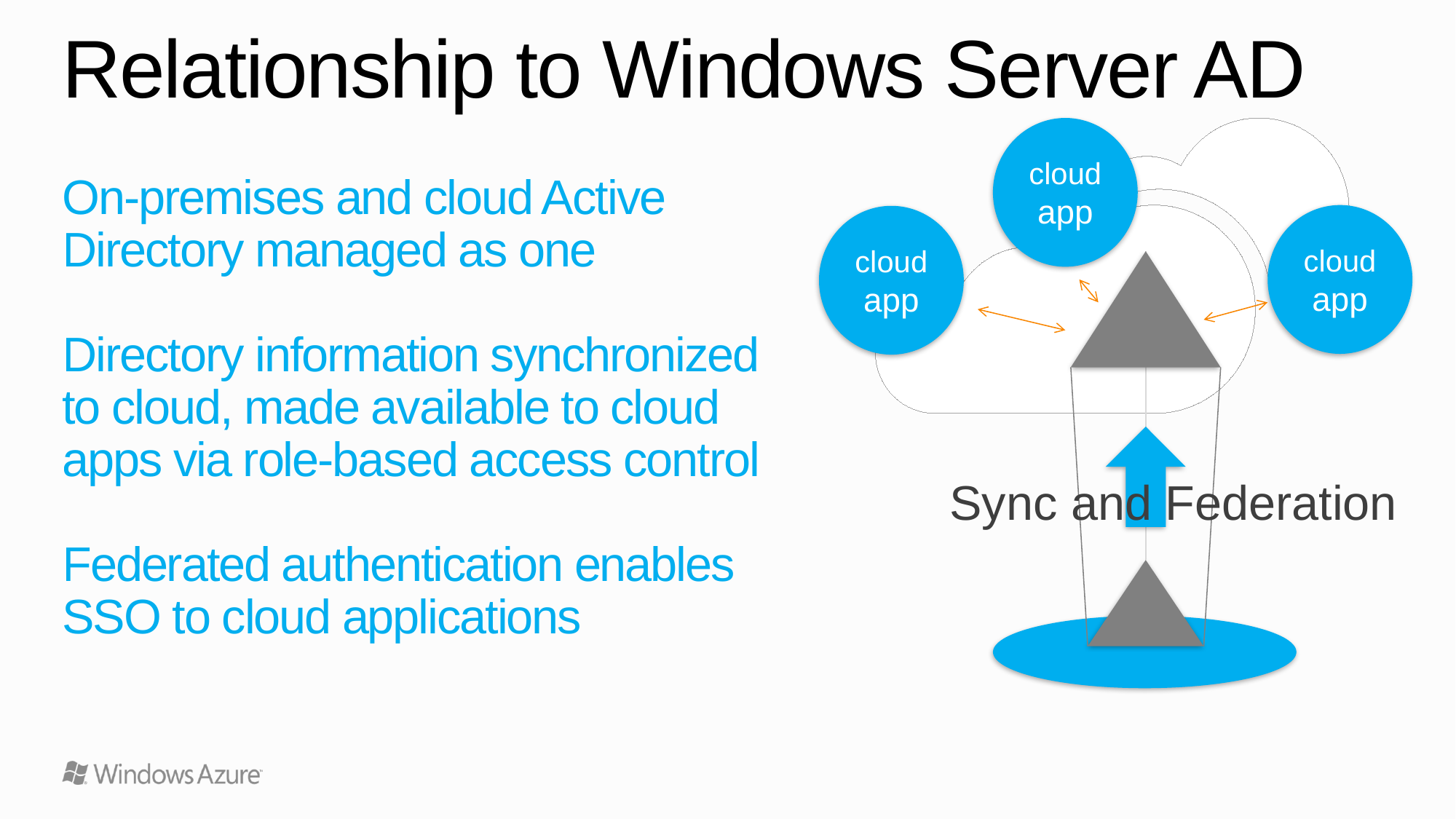

# Relationship to Windows Server AD
cloud
app

On-premises and cloud Active Directory managed as one

Directory information synchronized to cloud, made available to cloud apps via role-based access control

Federated authentication enables SSO to cloud applications

cloud
app
cloud
app

Sync and Federation